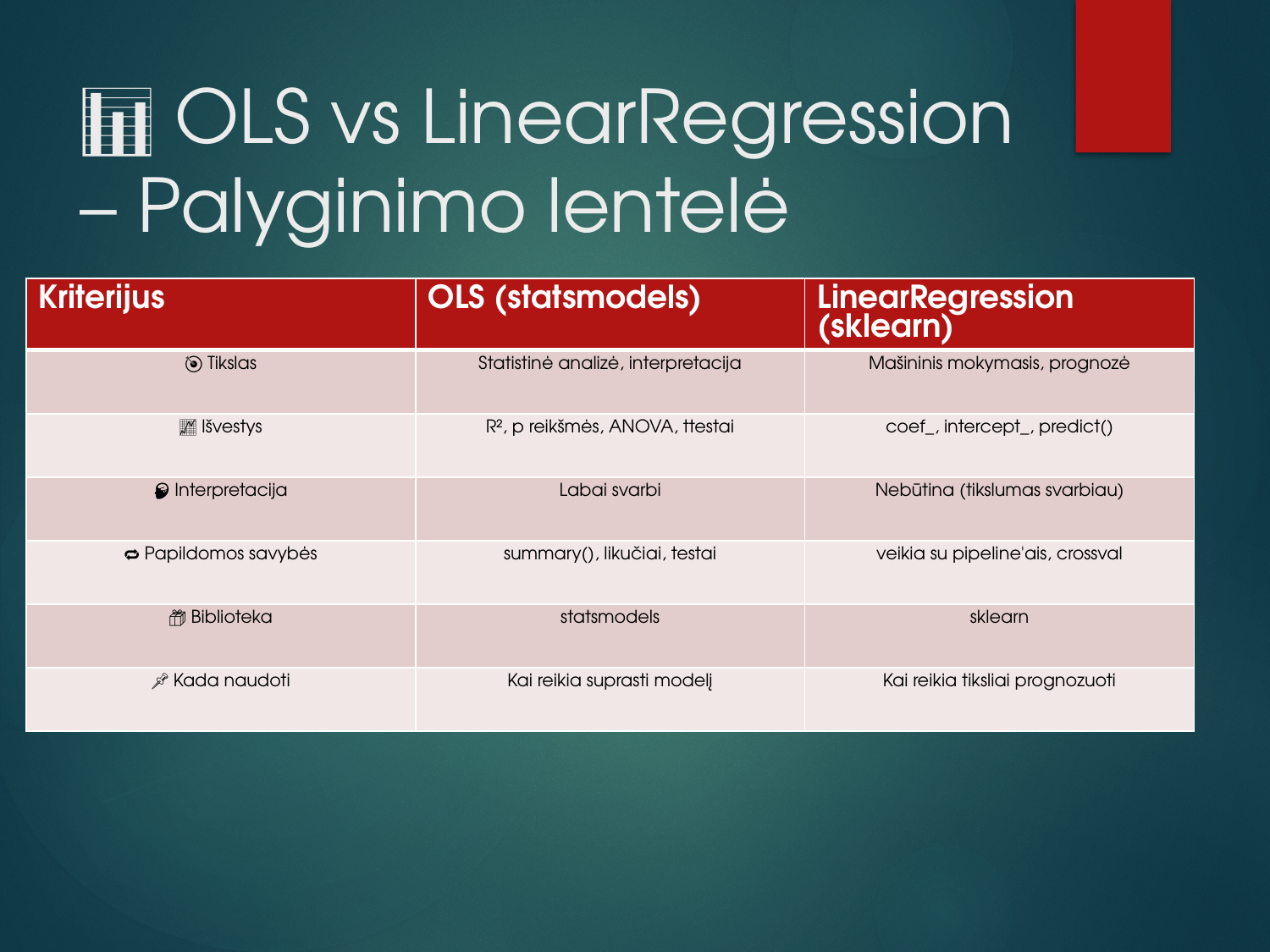

# 📊 OLS vs LinearRegression – Palyginimo lentelė
| Kriterijus | OLS (statsmodels) | LinearRegression (sklearn) |
| --- | --- | --- |
| 🎯 Tikslas | Statistinė analizė, interpretacija | Mašininis mokymasis, prognozė |
| 📈 Išvestys | R², p reikšmės, ANOVA, ttestai | coef\_, intercept\_, predict() |
| 🧠 Interpretacija | Labai svarbi | Nebūtina (tikslumas svarbiau) |
| 🔁 Papildomos savybės | summary(), likučiai, testai | veikia su pipeline'ais, crossval |
| 📦 Biblioteka | statsmodels | sklearn |
| 📌 Kada naudoti | Kai reikia suprasti modelį | Kai reikia tiksliai prognozuoti |